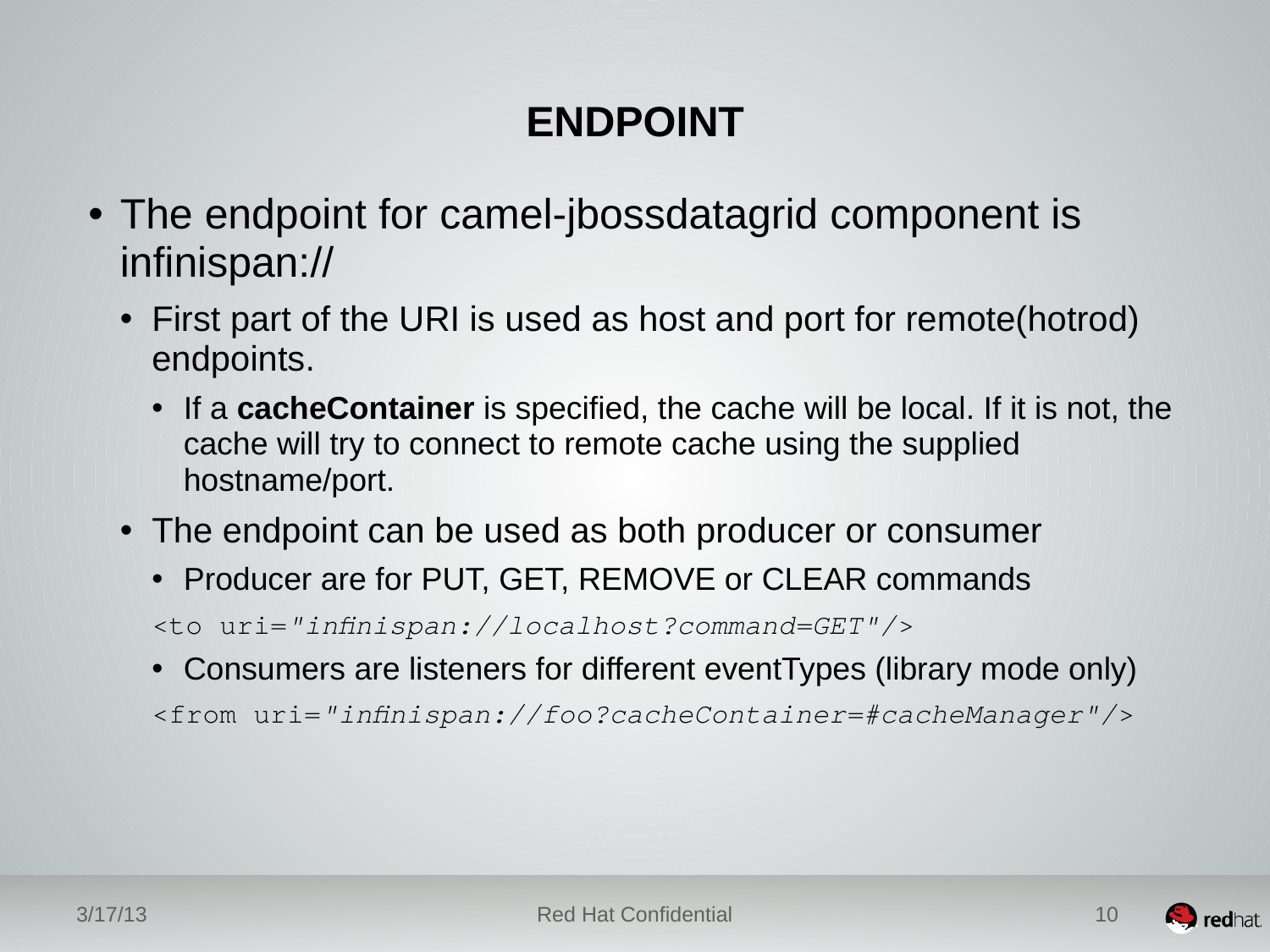

# Endpoint
The endpoint for camel-jbossdatagrid component is infinispan://
First part of the URI is used as host and port for remote(hotrod) endpoints.
If a cacheContainer is specified, the cache will be local. If it is not, the cache will try to connect to remote cache using the supplied hostname/port.
The endpoint can be used as both producer or consumer
Producer are for PUT, GET, REMOVE or CLEAR commands
<to uri="infinispan://localhost?command=GET"/>
Consumers are listeners for different eventTypes (library mode only)
<from uri="infinispan://foo?cacheContainer=#cacheManager"/>

3/17/13
Red Hat Confidential
10